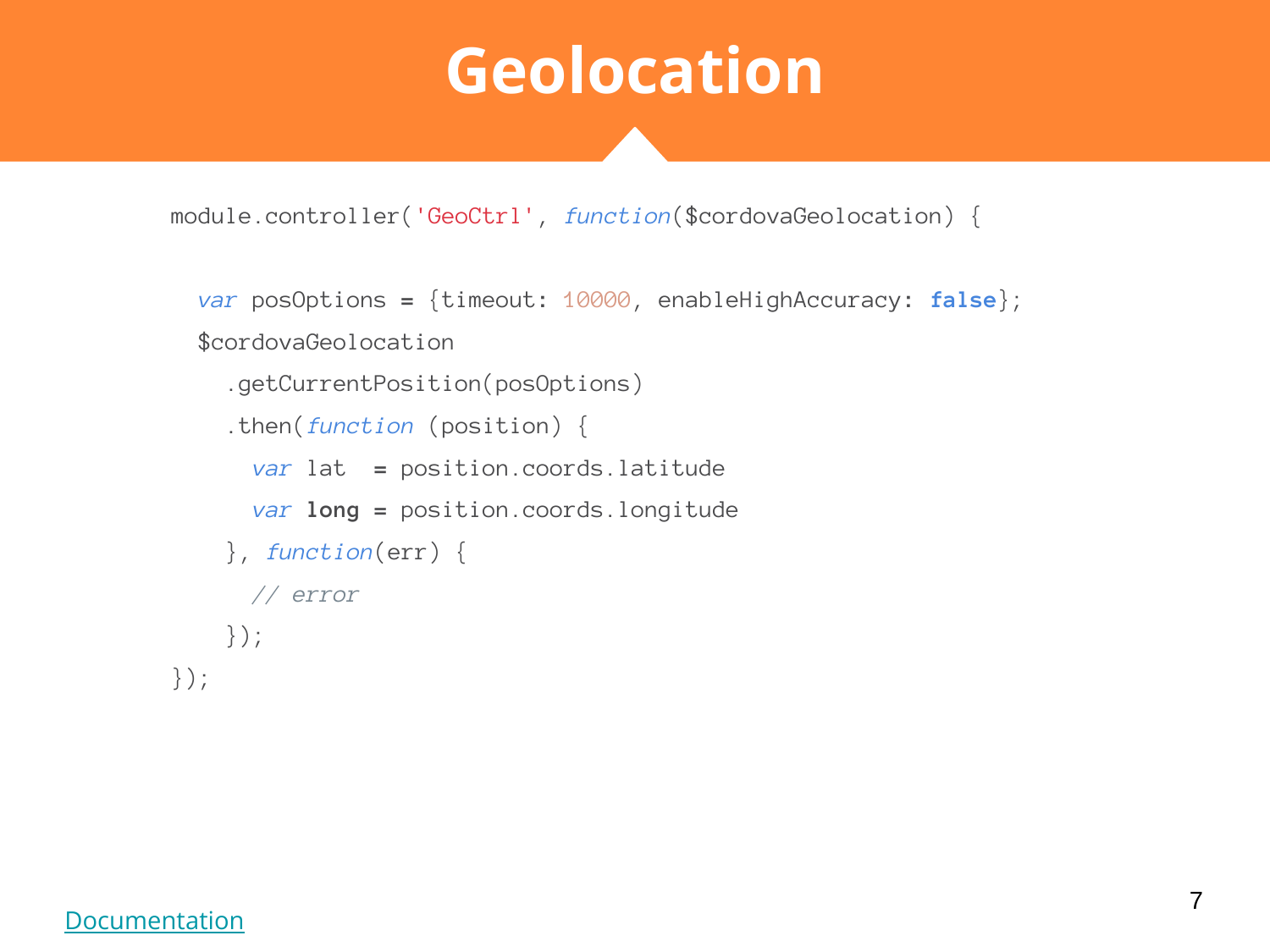

# Geolocation
module.controller('GeoCtrl', function($cordovaGeolocation) {
  var posOptions = {timeout: 10000, enableHighAccuracy: false};
  $cordovaGeolocation
    .getCurrentPosition(posOptions)
    .then(function (position) {
      var lat  = position.coords.latitude
      var long = position.coords.longitude
    }, function(err) {
      // error
    });
});
7
Documentation